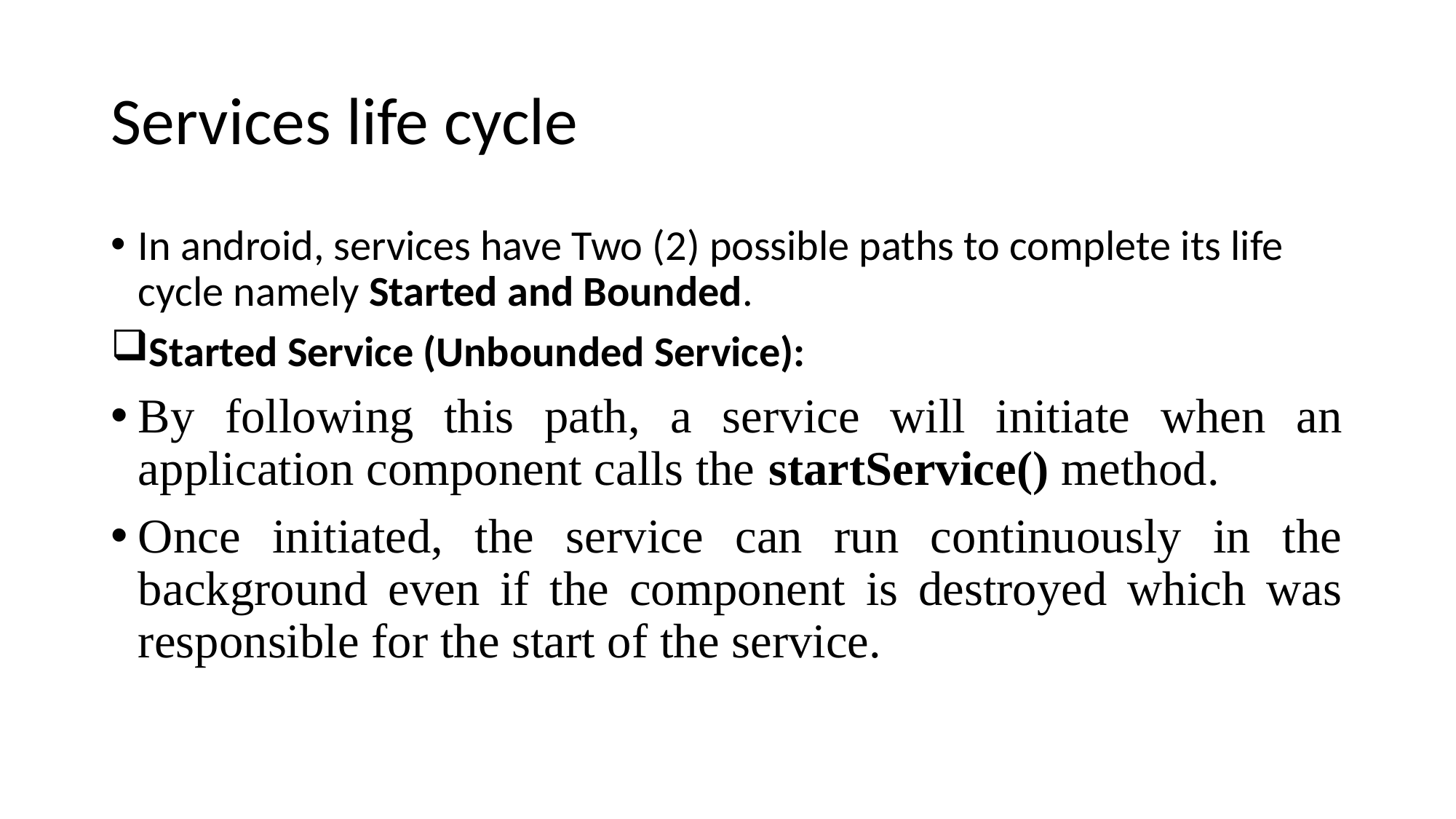

# Services life cycle
In android, services have Two (2) possible paths to complete its life cycle namely Started and Bounded.
Started Service (Unbounded Service):
By following this path, a service will initiate when an application component calls the startService() method.
Once initiated, the service can run continuously in the background even if the component is destroyed which was responsible for the start of the service.